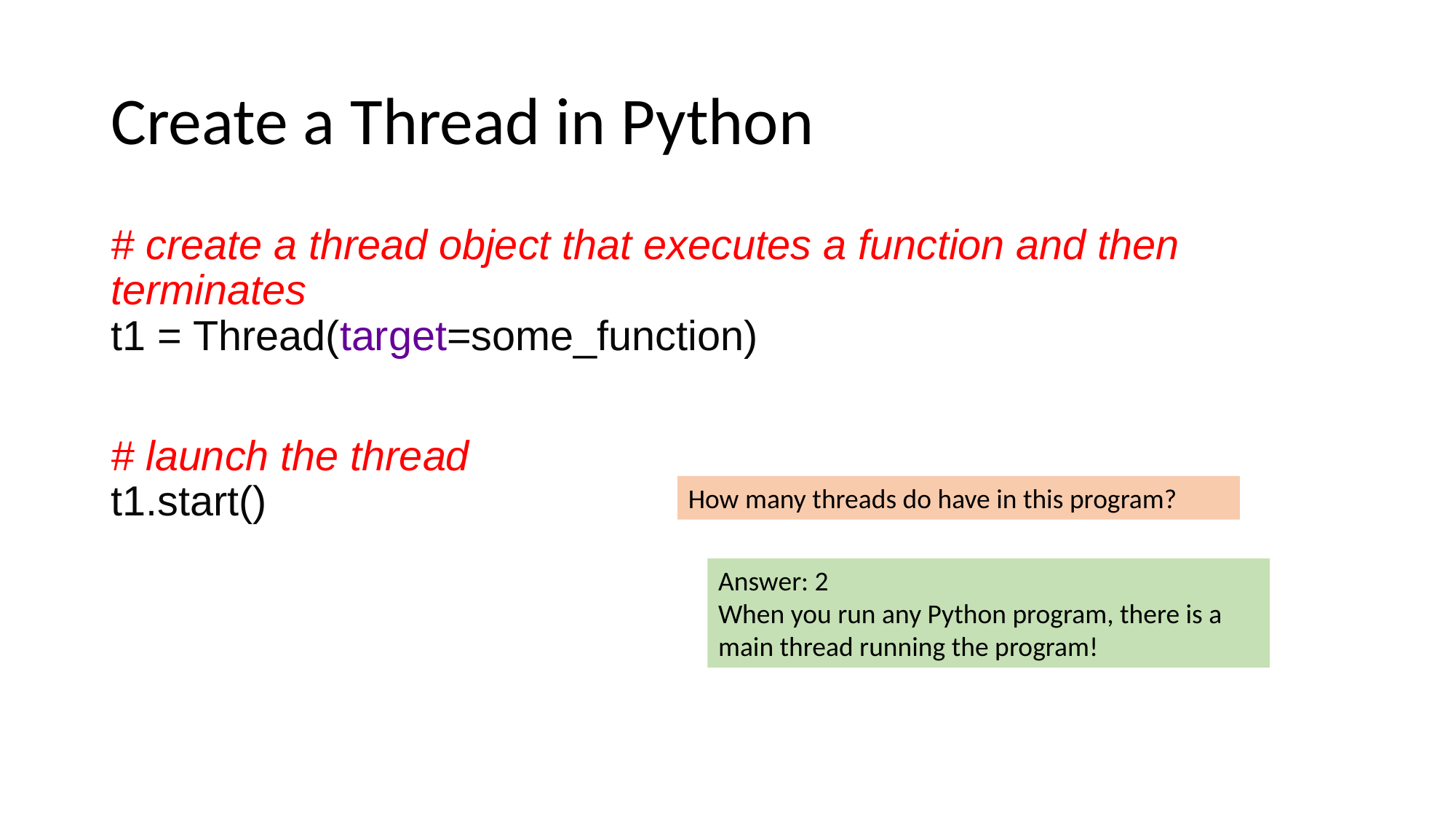

# Create a Thread in Python
# create a thread object that executes a function and then terminates t1 = Thread(target=some_function)

# launch the thread t1.start()

How many threads do have in this program?
Answer: 2
When you run any Python program, there is a main thread running the program!